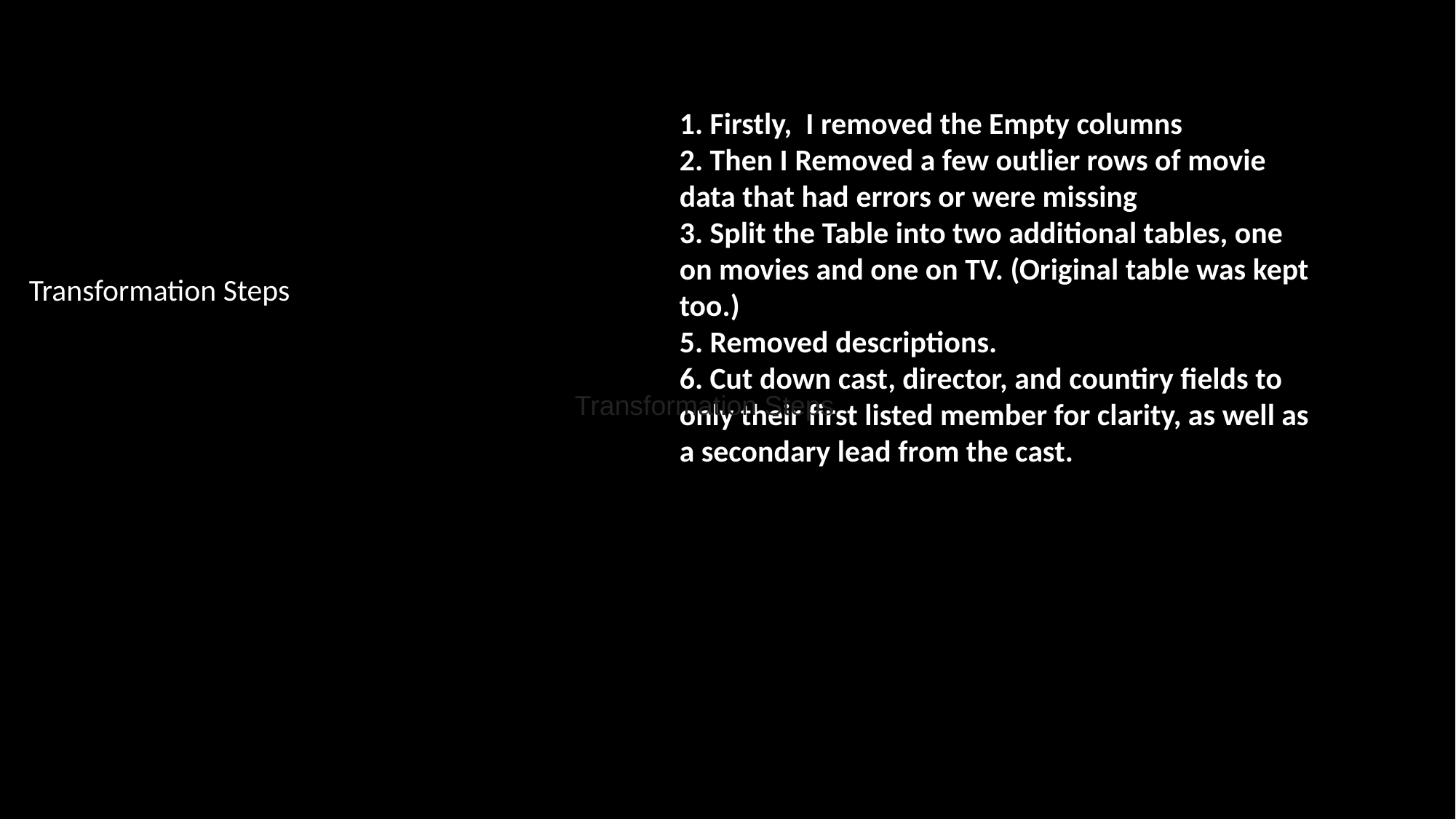

1. Firstly,  I removed the Empty columns
2. Then I Removed a few outlier rows of movie data that had errors or were missing
3. Split the Table into two additional tables, one on movies and one on TV. (Original table was kept too.)
5. Removed descriptions.
6. Cut down cast, director, and countiry fields to only their first listed member for clarity, as well as a secondary lead from the cast.
Transformation Steps

Transformation Steps